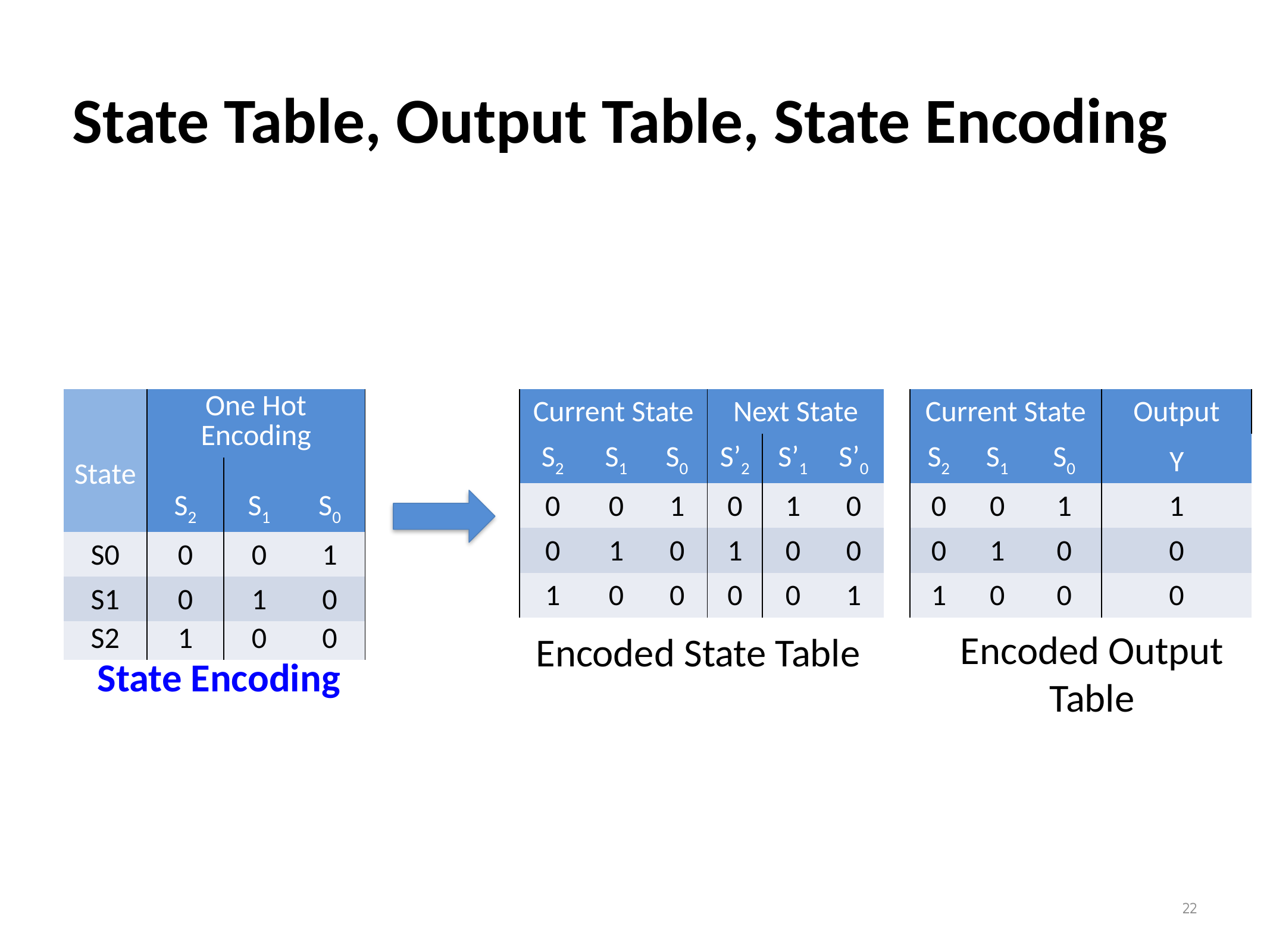

# State Table, Output Table, State Encoding
| State | One Hot Encoding |  |  |
| --- | --- | --- | --- |
|  | S2 | S1 | S0 |
| S0 | 0 | 0 | 1 |
| S1 | 0 | 1 | 0 |
| S2 | 1 | 0 | 0 |
| Current State |  |  | Next State |  |  |
| --- | --- | --- | --- | --- | --- |
| S2 | S1 | S0 | S’2 | S’1 | S’0 |
| 0 | 0 | 1 | 0 | 1 | 0 |
| 0 | 1 | 0 | 1 | 0 | 0 |
| 1 | 0 | 0 | 0 | 0 | 1 |
| Current State |  |  | Output |
| --- | --- | --- | --- |
| S2 | S1 | S0 | Y |
| 0 | 0 | 1 | 1 |
| 0 | 1 | 0 | 0 |
| 1 | 0 | 0 | 0 |

Encoded Output Table
Encoded State Table
State Encoding
22